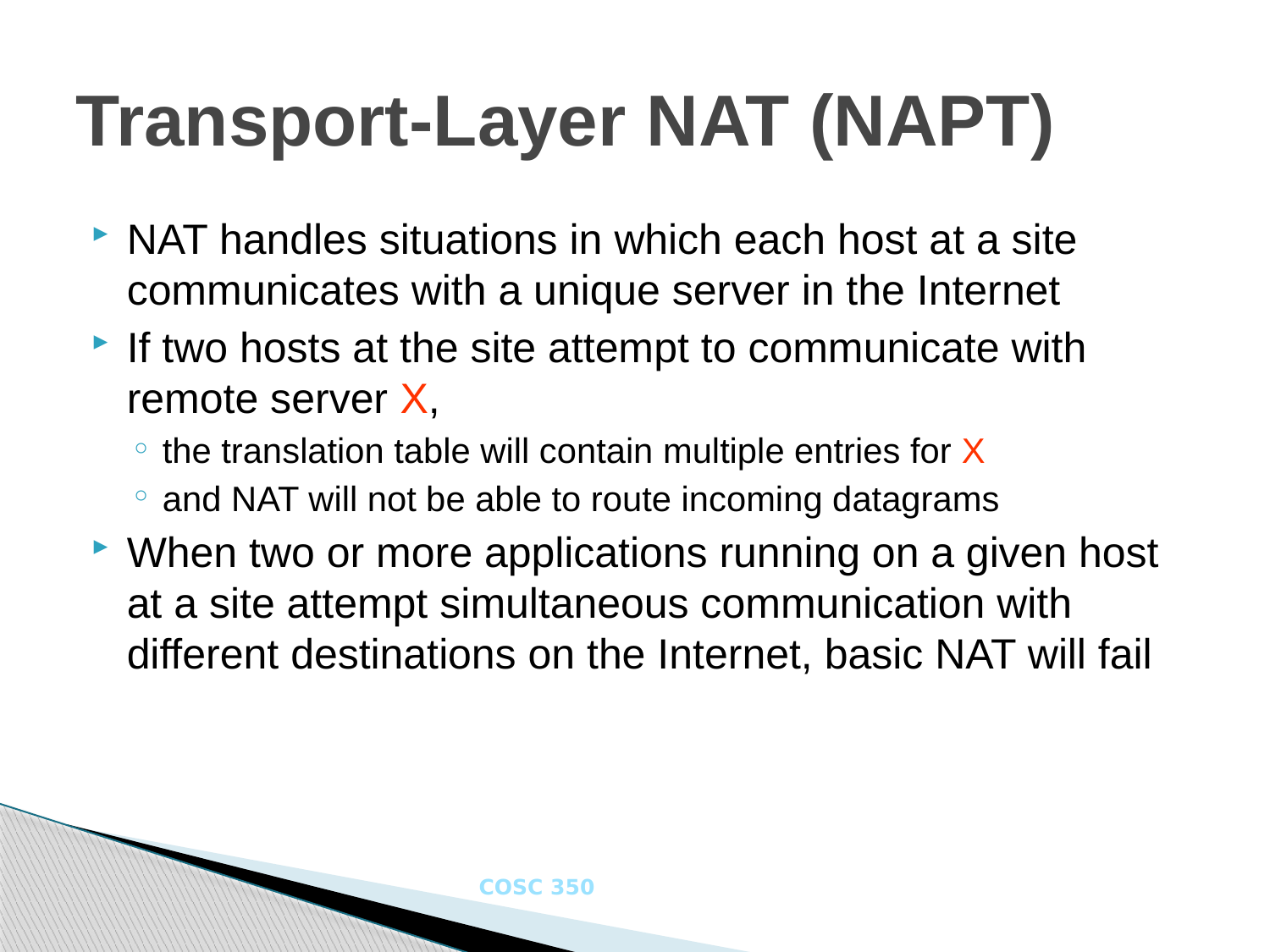

# Transport-Layer NAT (NAPT)
NAT handles situations in which each host at a site communicates with a unique server in the Internet
If two hosts at the site attempt to communicate with remote server X,
the translation table will contain multiple entries for X
and NAT will not be able to route incoming datagrams
When two or more applications running on a given host at a site attempt simultaneous communication with different destinations on the Internet, basic NAT will fail